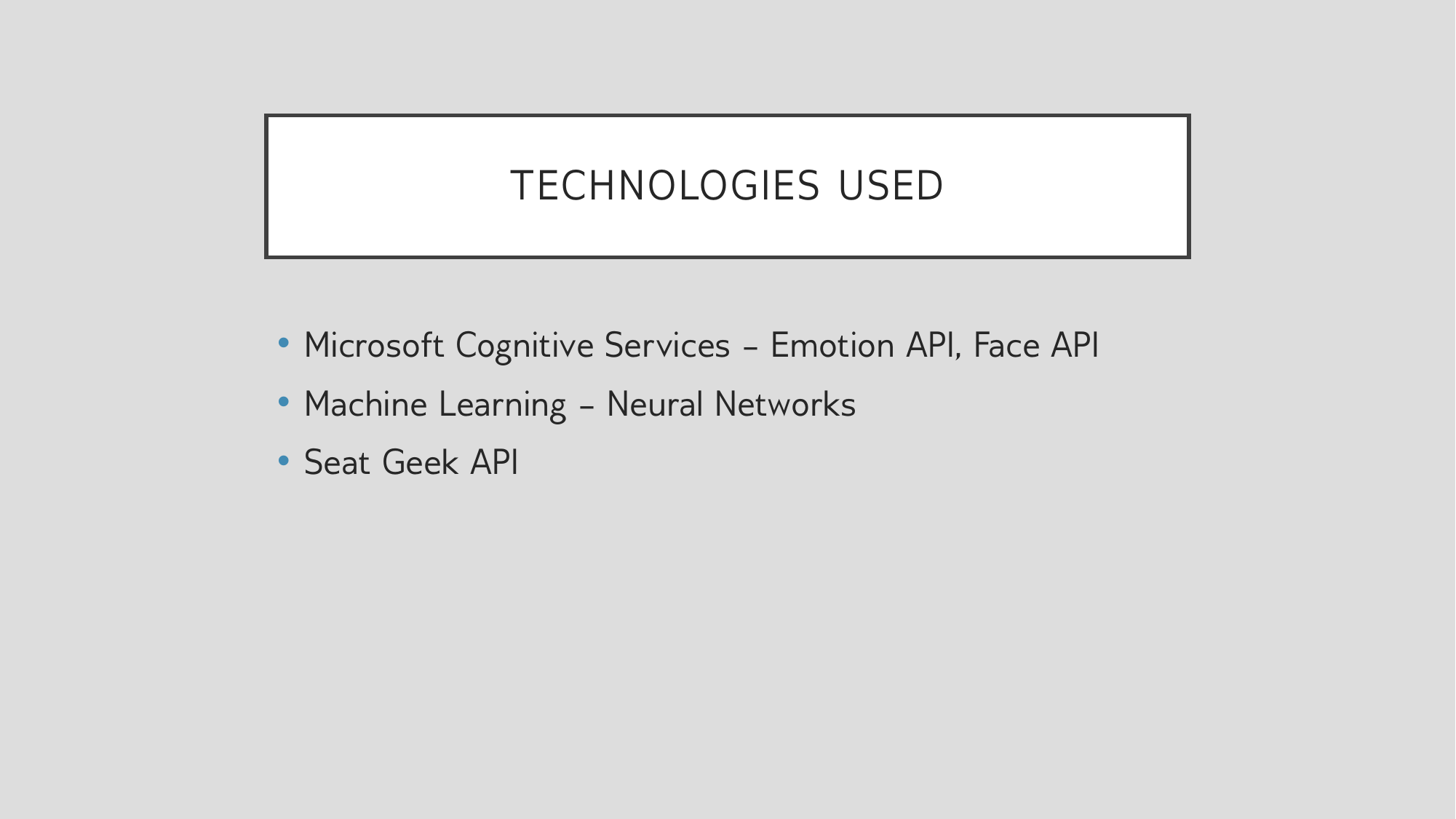

# Technologies Used
Microsoft Cognitive Services – Emotion API, Face API
Machine Learning – Neural Networks
Seat Geek API